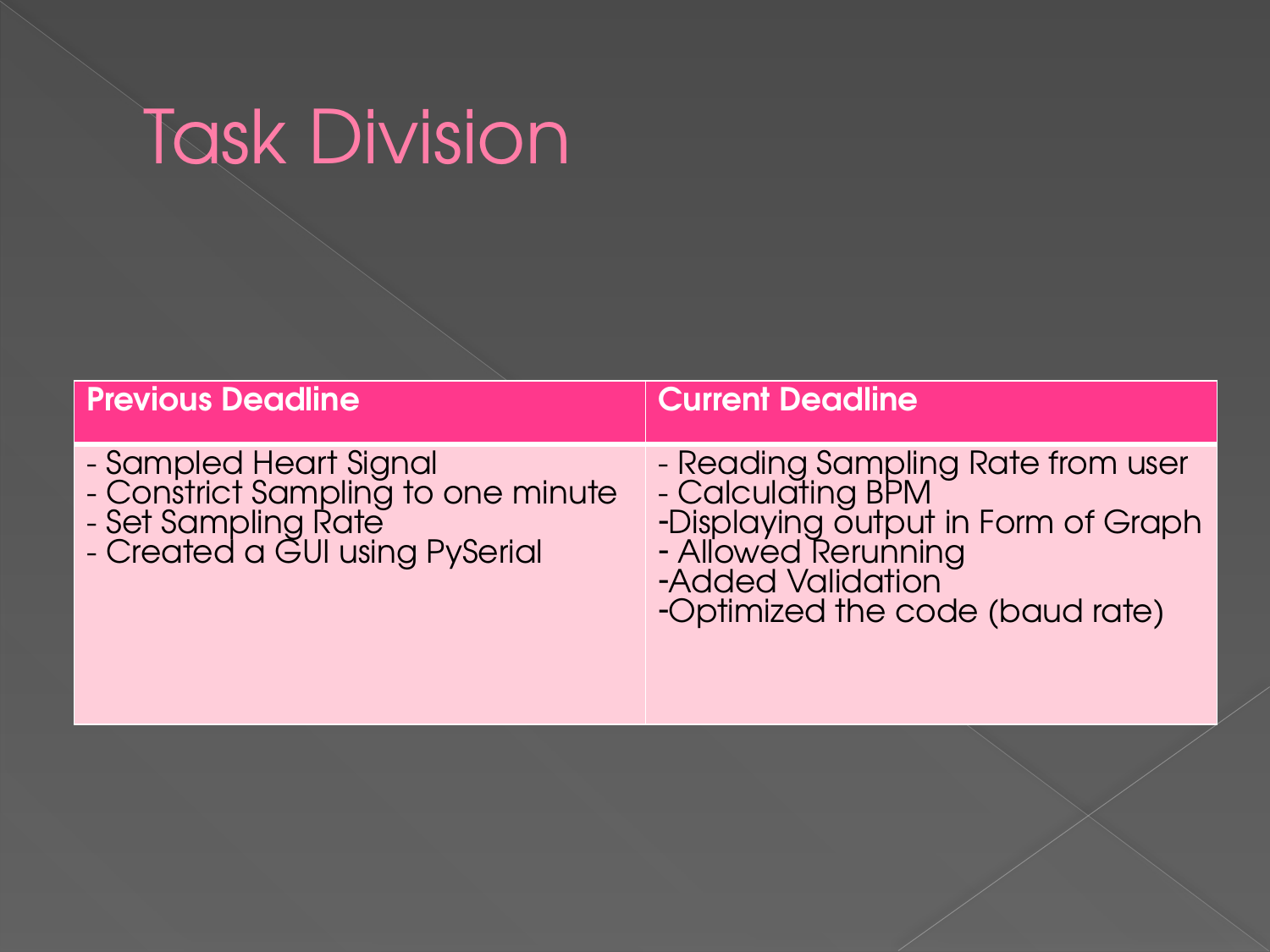

# Task Division
| Previous Deadline | Current Deadline |
| --- | --- |
| - Sampled Heart Signal - Constrict Sampling to one minute - Set Sampling Rate - Created a GUI using PySerial | - Reading Sampling Rate from user - Calculating BPM Displaying output in Form of Graph Allowed Rerunning Added Validation Optimized the code (baud rate) |